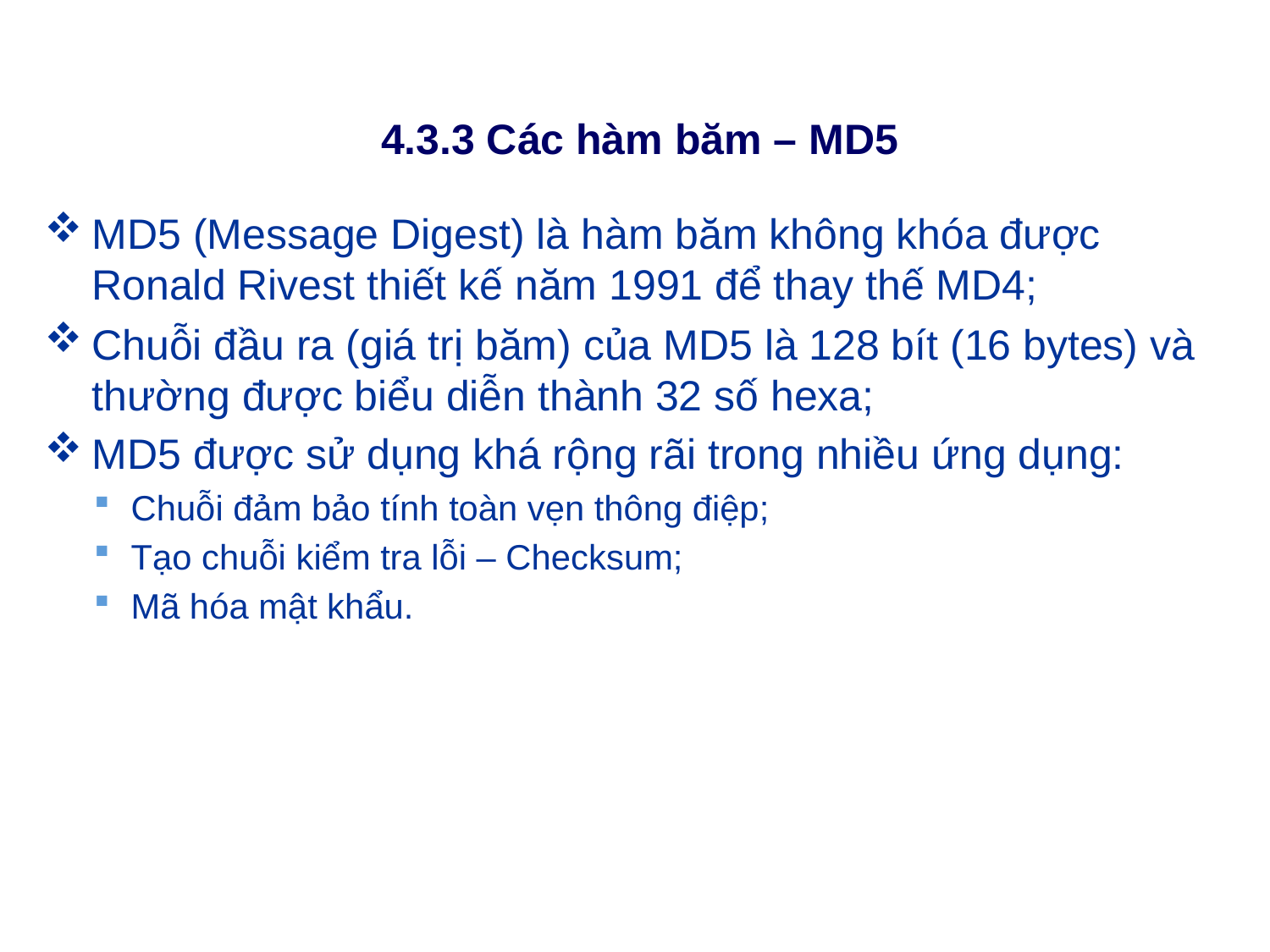

# 4.3.3 Các hàm băm – MD5
MD5 (Message Digest) là hàm băm không khóa được Ronald Rivest thiết kế năm 1991 để thay thế MD4;
Chuỗi đầu ra (giá trị băm) của MD5 là 128 bít (16 bytes) và thường được biểu diễn thành 32 số hexa;
MD5 được sử dụng khá rộng rãi trong nhiều ứng dụng:
Chuỗi đảm bảo tính toàn vẹn thông điệp;
Tạo chuỗi kiểm tra lỗi – Checksum;
Mã hóa mật khẩu.